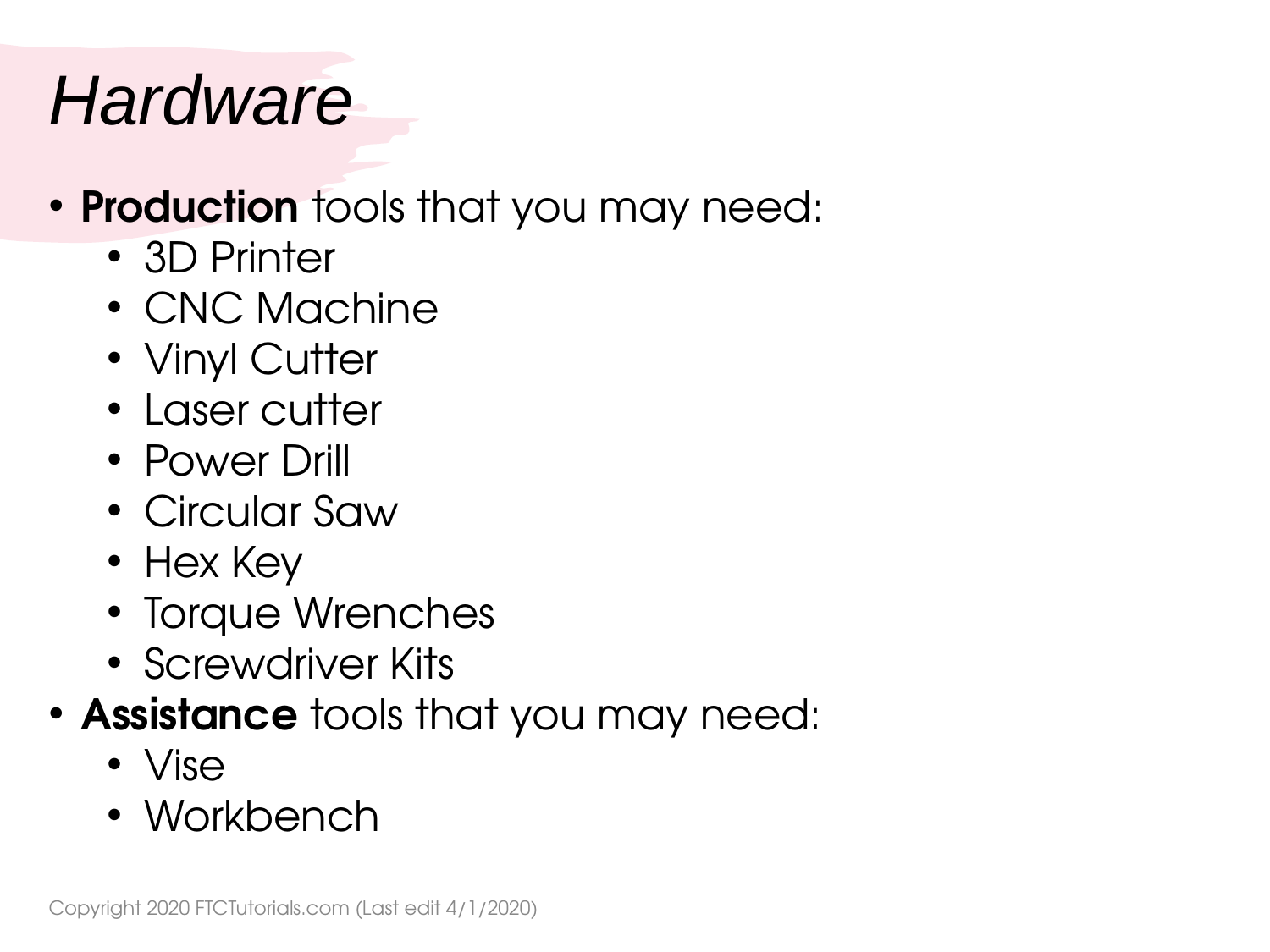

# Hardware
Production tools that you may need:
3D Printer
CNC Machine
Vinyl Cutter
Laser cutter
Power Drill
Circular Saw
Hex Key
Torque Wrenches
Screwdriver Kits
Assistance tools that you may need:
Vise
Workbench

Copyright 2020 FTCTutorials.com (Last edit 4/1/2020)